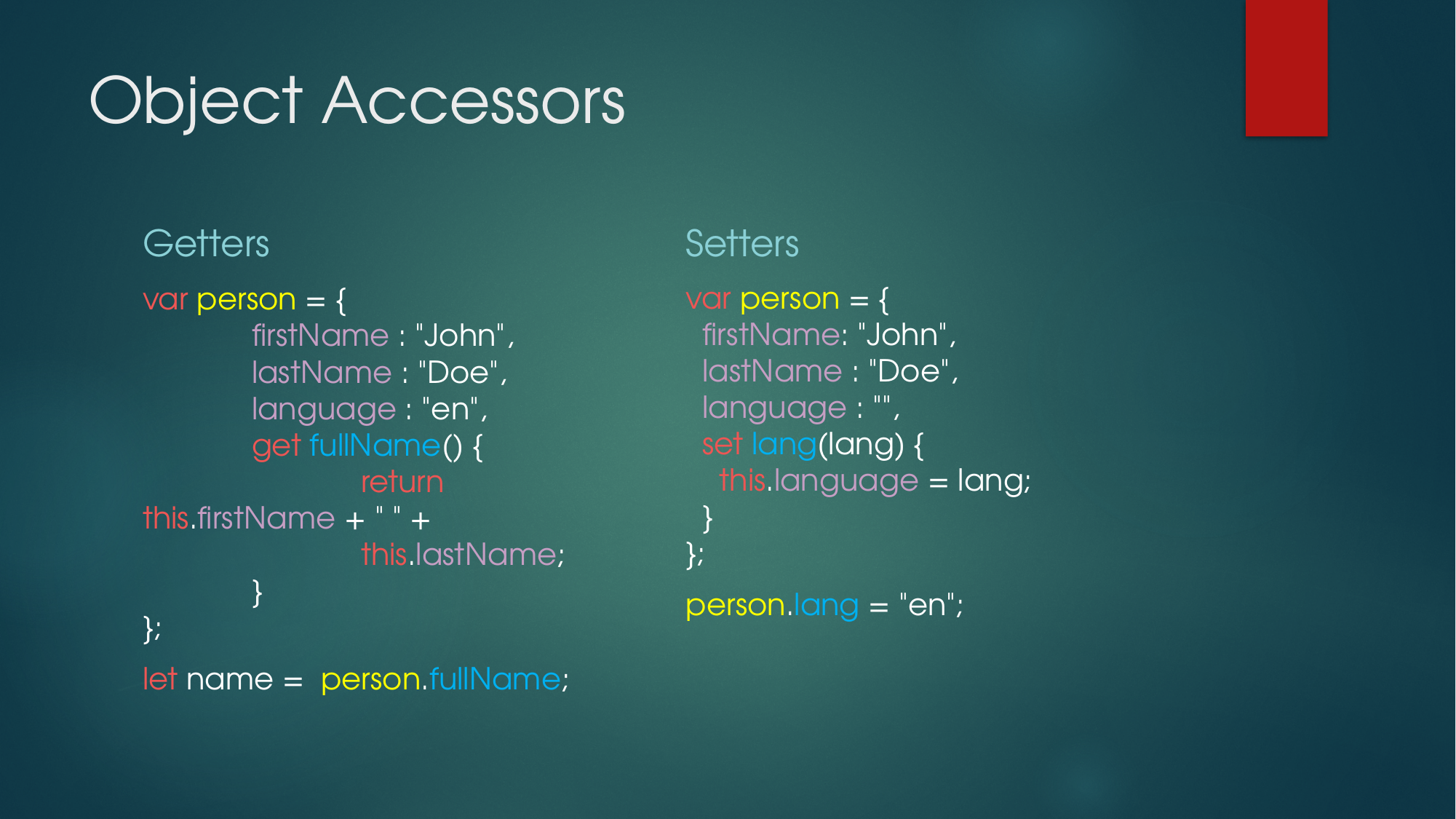

# Object Accessors
Getters
Setters
var person = {
  firstName: "John",
  lastName : "Doe",
  language : "",
  set lang(lang) {
    this.language = lang;
  }
};
person.lang = "en";
var person = {
  	firstName : "John",
  	lastName : "Doe",
  	language : "en",
	get fullName() {
    		return this.firstName + " " + 				this.lastName;
  	}
};
let name =  person.fullName;